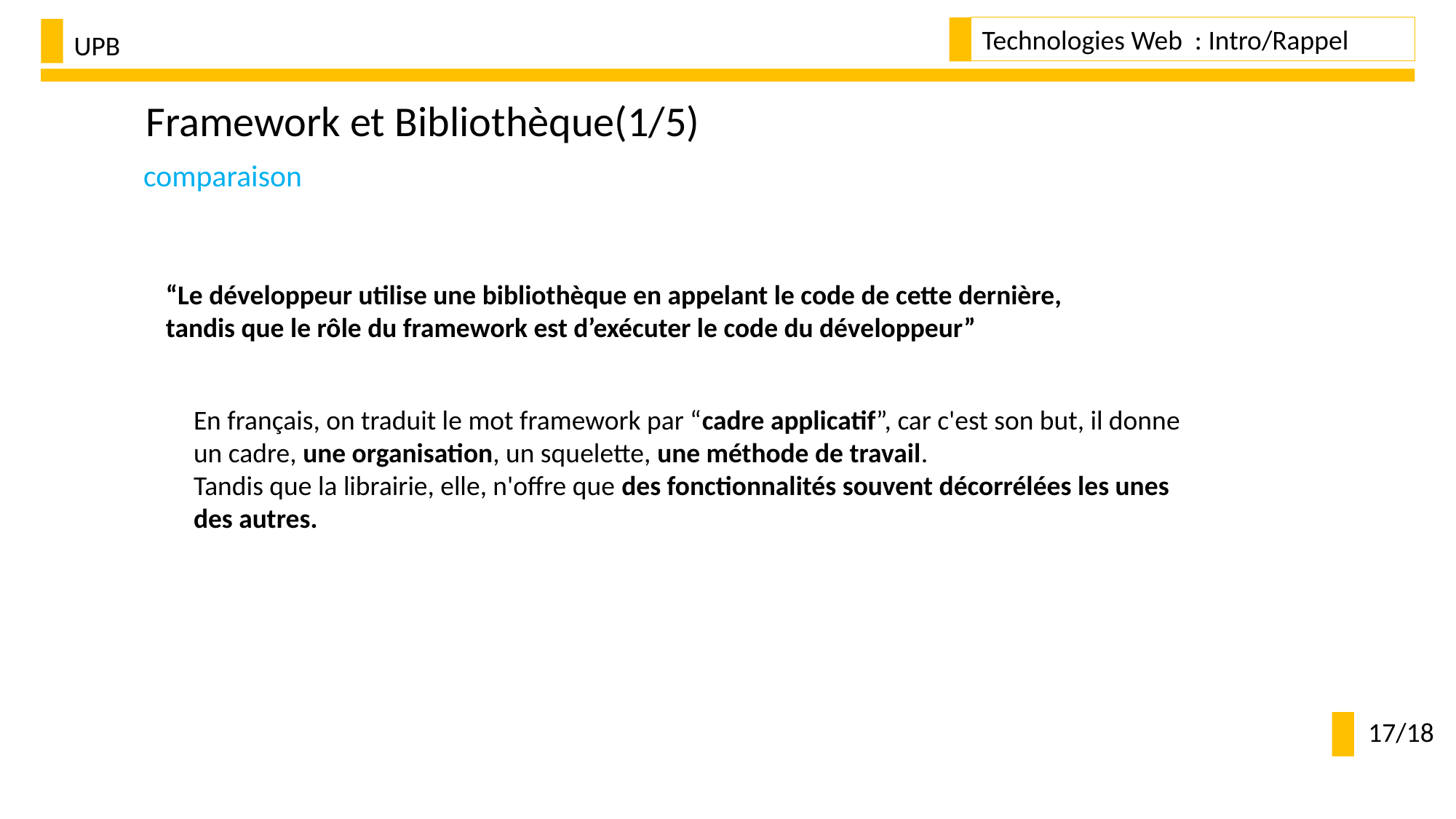

Technologies Web  : Intro/Rappel

UPB

Framework et Bibliothèque(1/5)
comparaison
“Le développeur utilise une bibliothèque en appelant le code de cette dernière, tandis que le rôle du framework est d’exécuter le code du développeur”

En français, on traduit le mot framework par “cadre applicatif”, car c'est son but, il donne un cadre, une organisation, un squelette, une méthode de travail.
Tandis que la librairie, elle, n'offre que des fonctionnalités souvent décorrélées les unes des autres.
17/18